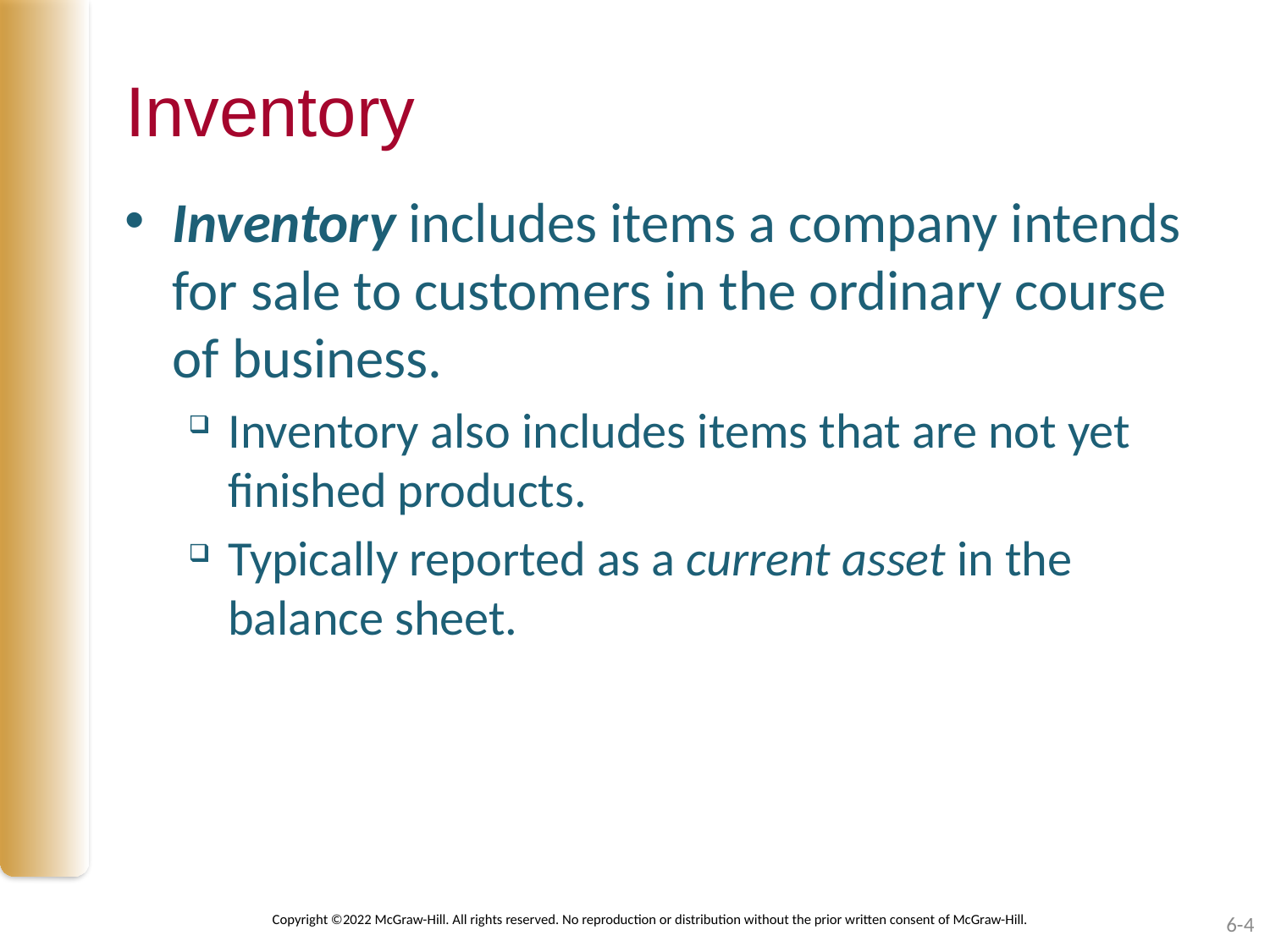

# Inventory
Inventory includes items a company intends for sale to customers in the ordinary course of business.
Inventory also includes items that are not yet finished products.
Typically reported as a current asset in the balance sheet.
Copyright ©2022 McGraw-Hill. All rights reserved. No reproduction or distribution without the prior written consent of McGraw-Hill.